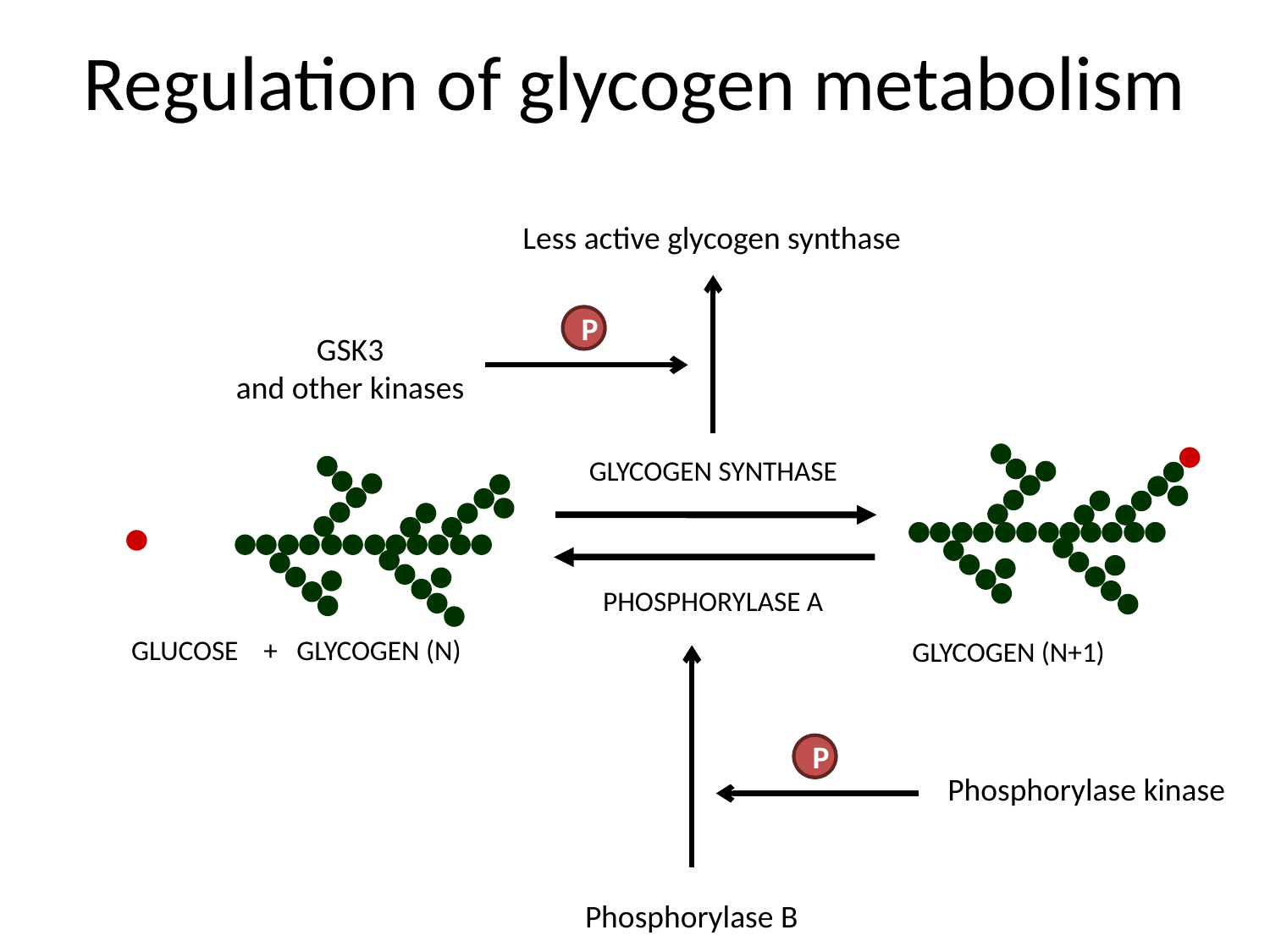

# Regulation of glycogen metabolism
Less active glycogen synthase
P
GSK3
and other kinases

GLYCOGEN SYNTHASE

PHOSPHORYLASE A
GLUCOSE    +   GLYCOGEN (N)
GLYCOGEN (N+1)
P
Phosphorylase kinase
Phosphorylase B